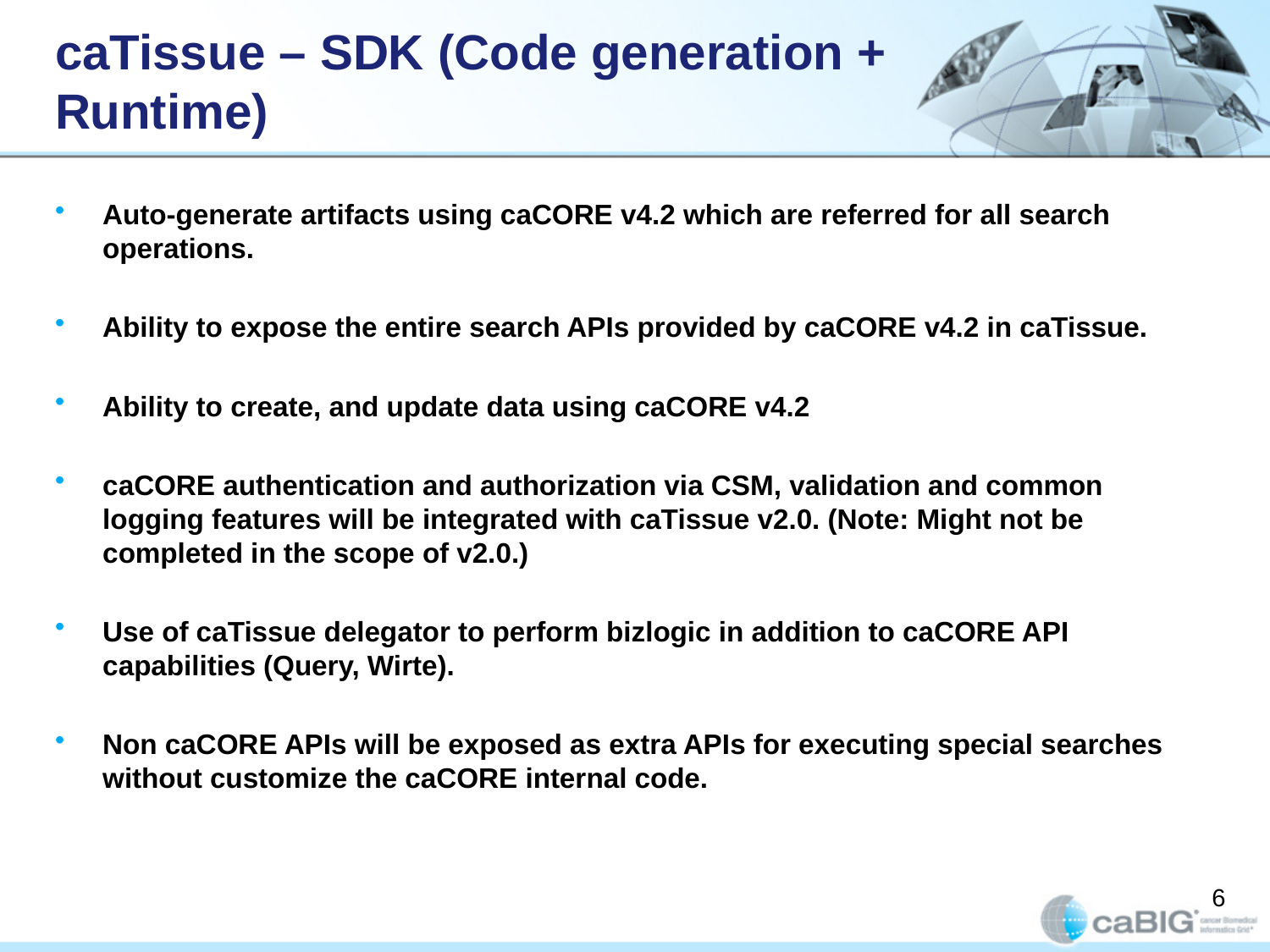

# caTissue – SDK (Code generation + Runtime)
Auto-generate artifacts using caCORE v4.2 which are referred for all search operations.

Ability to expose the entire search APIs provided by caCORE v4.2 in caTissue.

Ability to create, and update data using caCORE v4.2

caCORE authentication and authorization via CSM, validation and common logging features will be integrated with caTissue v2.0. (Note: Might not be completed in the scope of v2.0.)

Use of caTissue delegator to perform bizlogic in addition to caCORE API capabilities (Query, Wirte).

Non caCORE APIs will be exposed as extra APIs for executing special searches without customize the caCORE internal code.

6